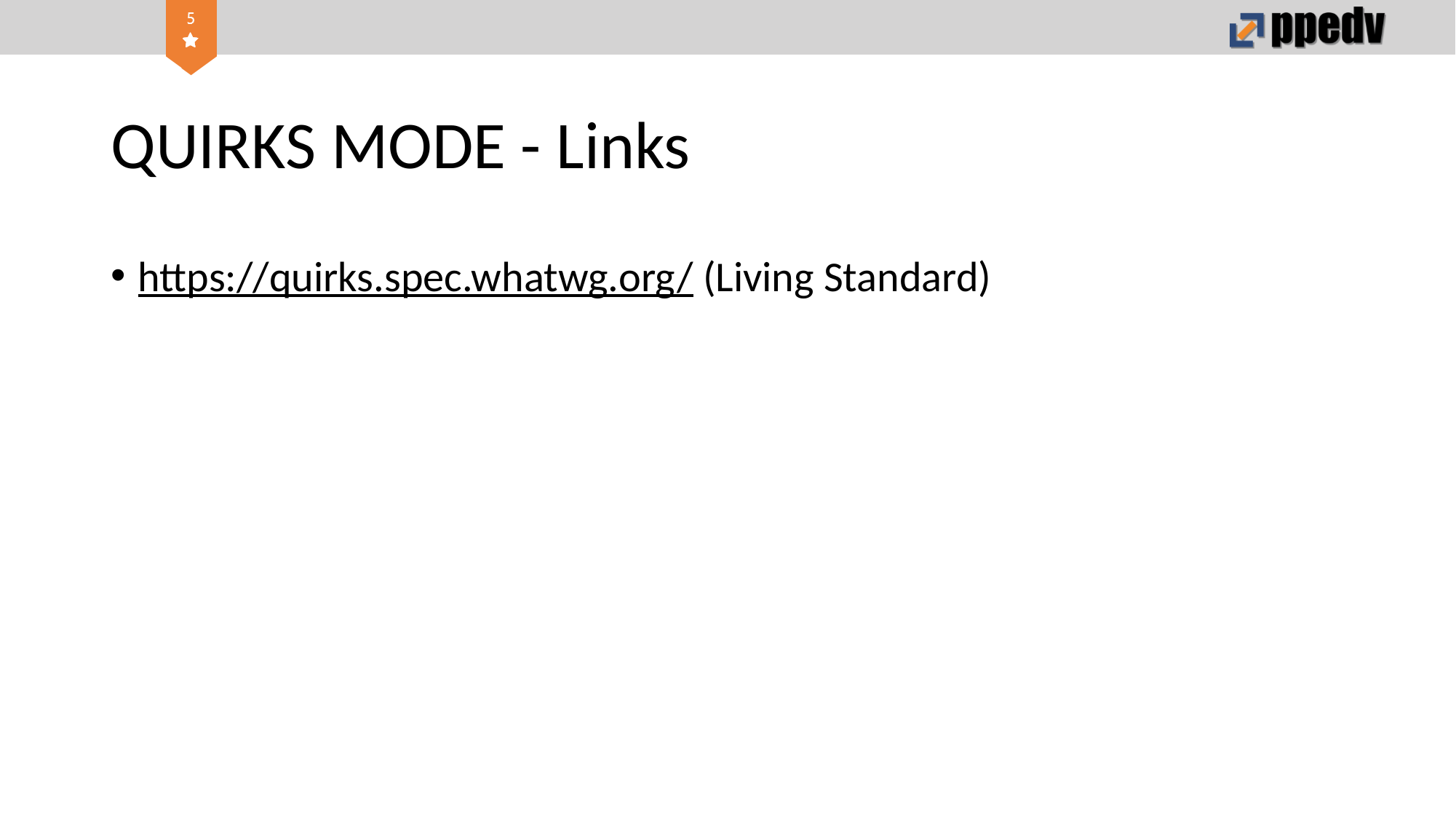

# QUIRKS MODE - Links
https://quirks.spec.whatwg.org/ (Living Standard)